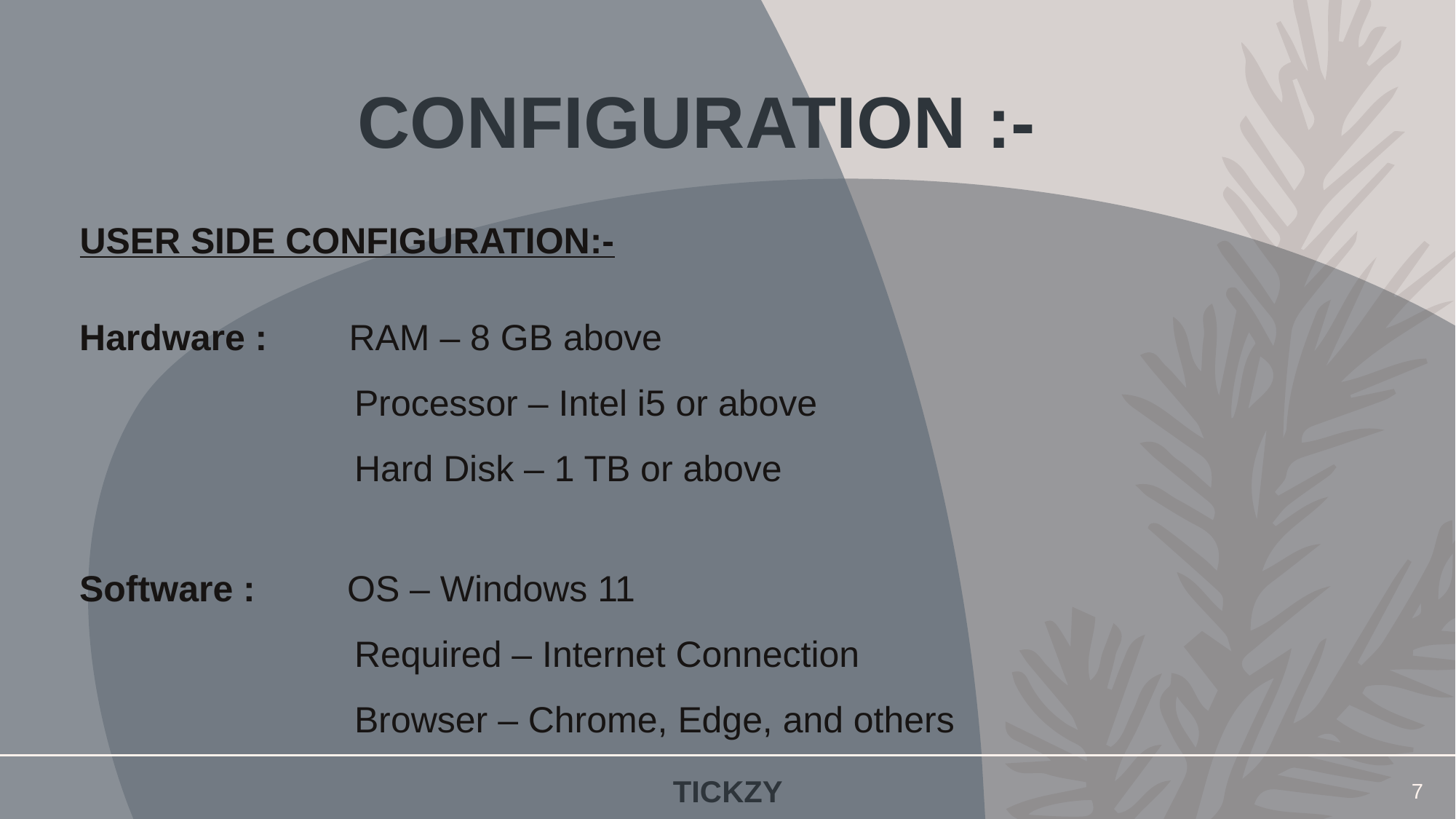

# CONFIGURATION :-
User side configuration:-
Hardware :        RAM – 8 GB above
                           Processor – Intel i5 or above
                           Hard Disk – 1 TB or above

Software :         OS – Windows 11
                           Required – Internet Connection
                           Browser – Chrome, Edge, and others

TICKZY
7